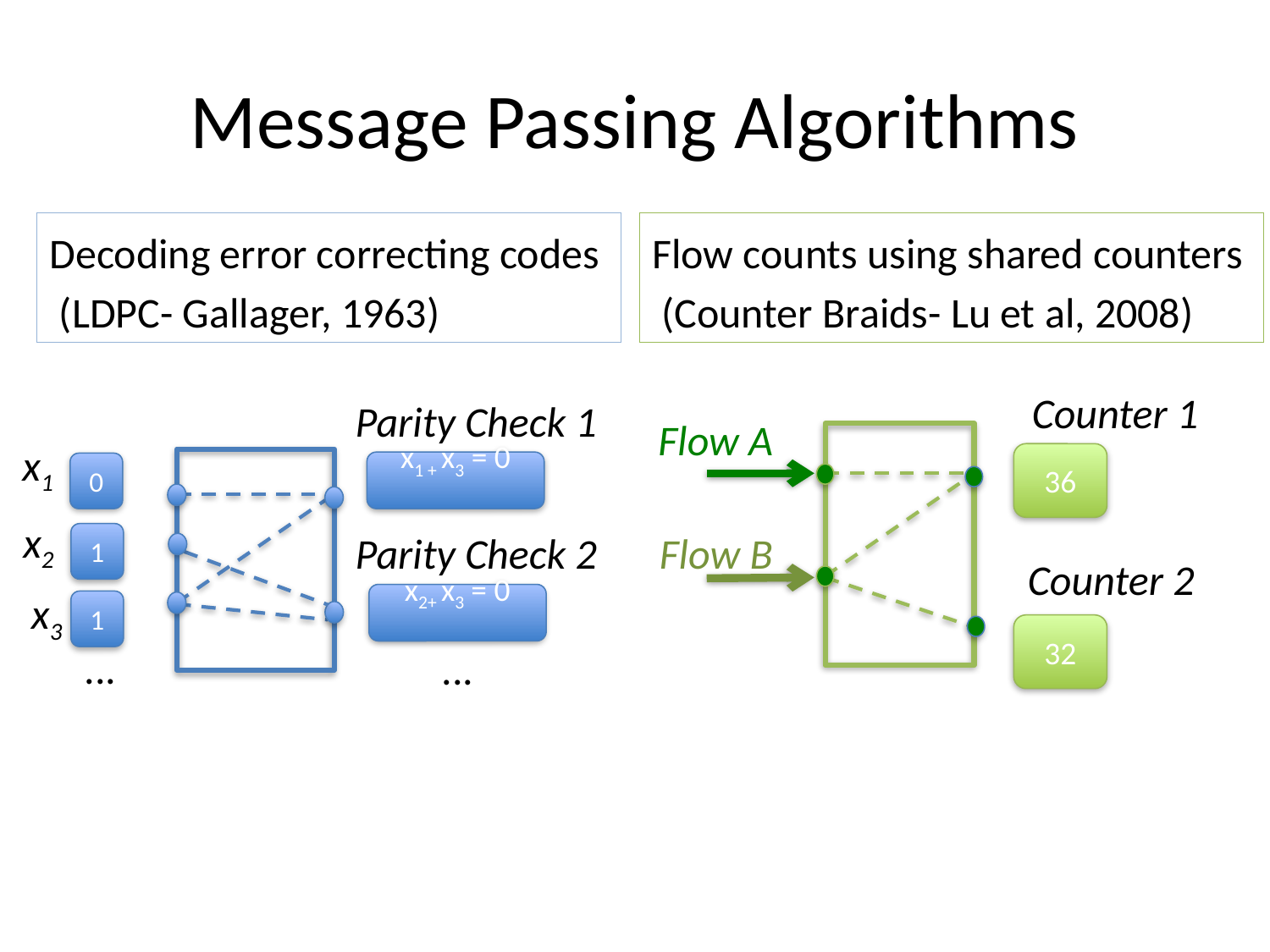

# Message Passing Algorithms
Decoding error correcting codes
 (LDPC- Gallager, 1963)
Flow counts using shared counters
 (Counter Braids- Lu et al, 2008)

Counter 1
Parity Check 1
x1

x1 + x3 = 0

0

x2
Parity Check 2
1

x3
x2+ x3 = 0

1

...
...
Flow A

36
Flow B
Counter 2
32